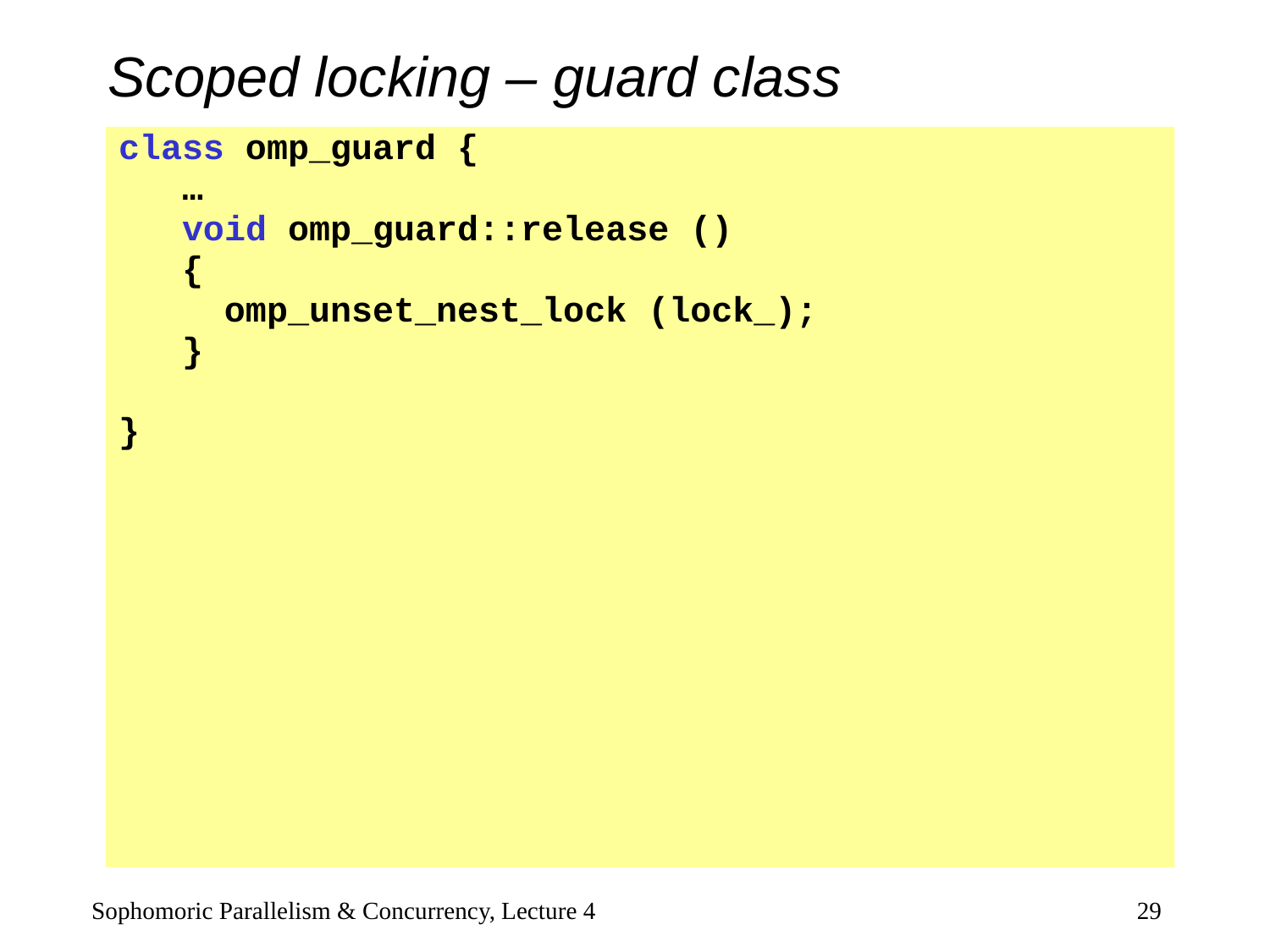

# Scoped locking – guard class
class omp_guard {
…
void omp_guard::release ()
{
  omp_unset_nest_lock (lock_);
}

}
Sophomoric Parallelism & Concurrency, Lecture 4
29